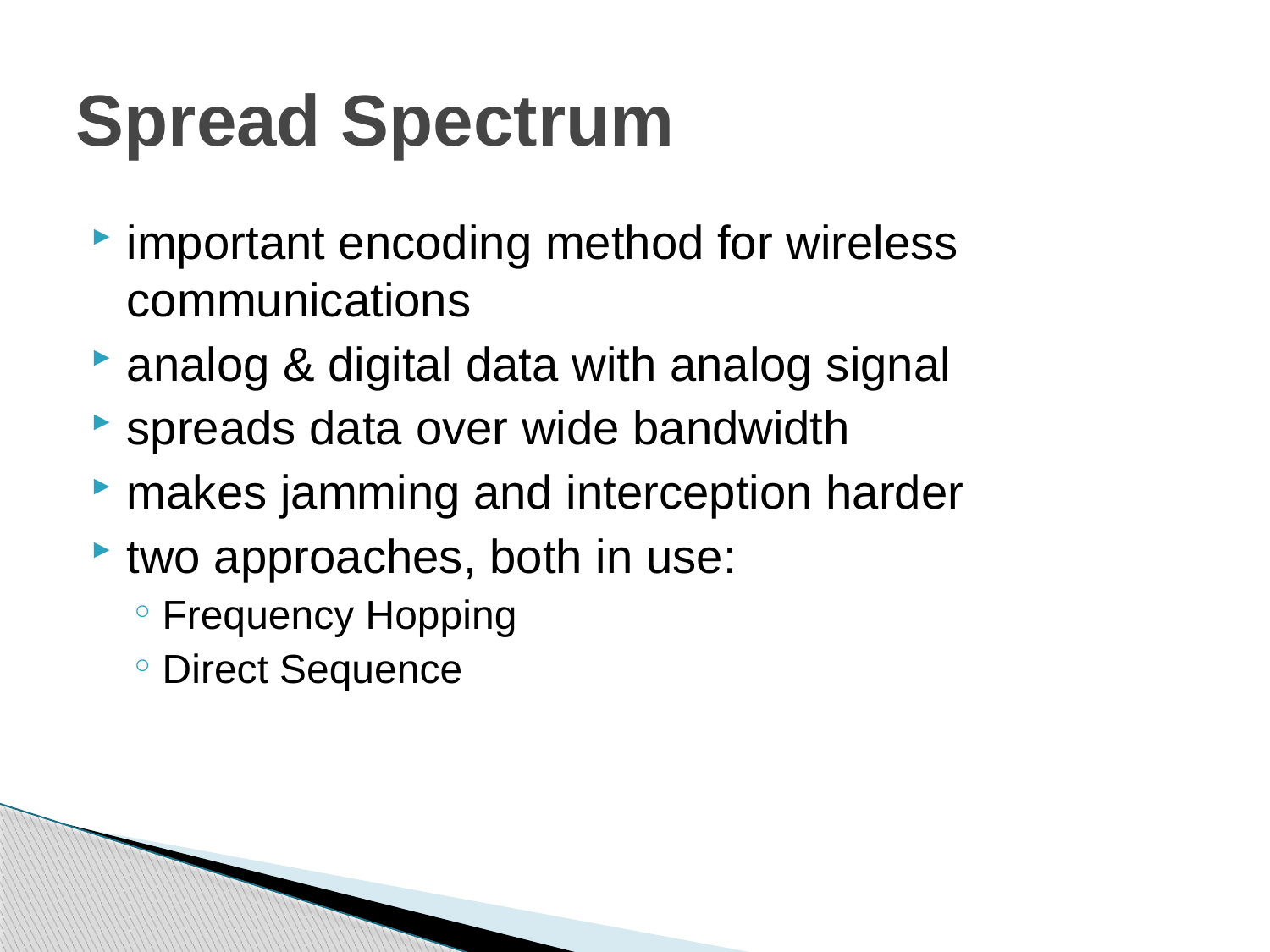

# Spread Spectrum
important encoding method for wireless communications
analog & digital data with analog signal
spreads data over wide bandwidth
makes jamming and interception harder
two approaches, both in use:
Frequency Hopping
Direct Sequence